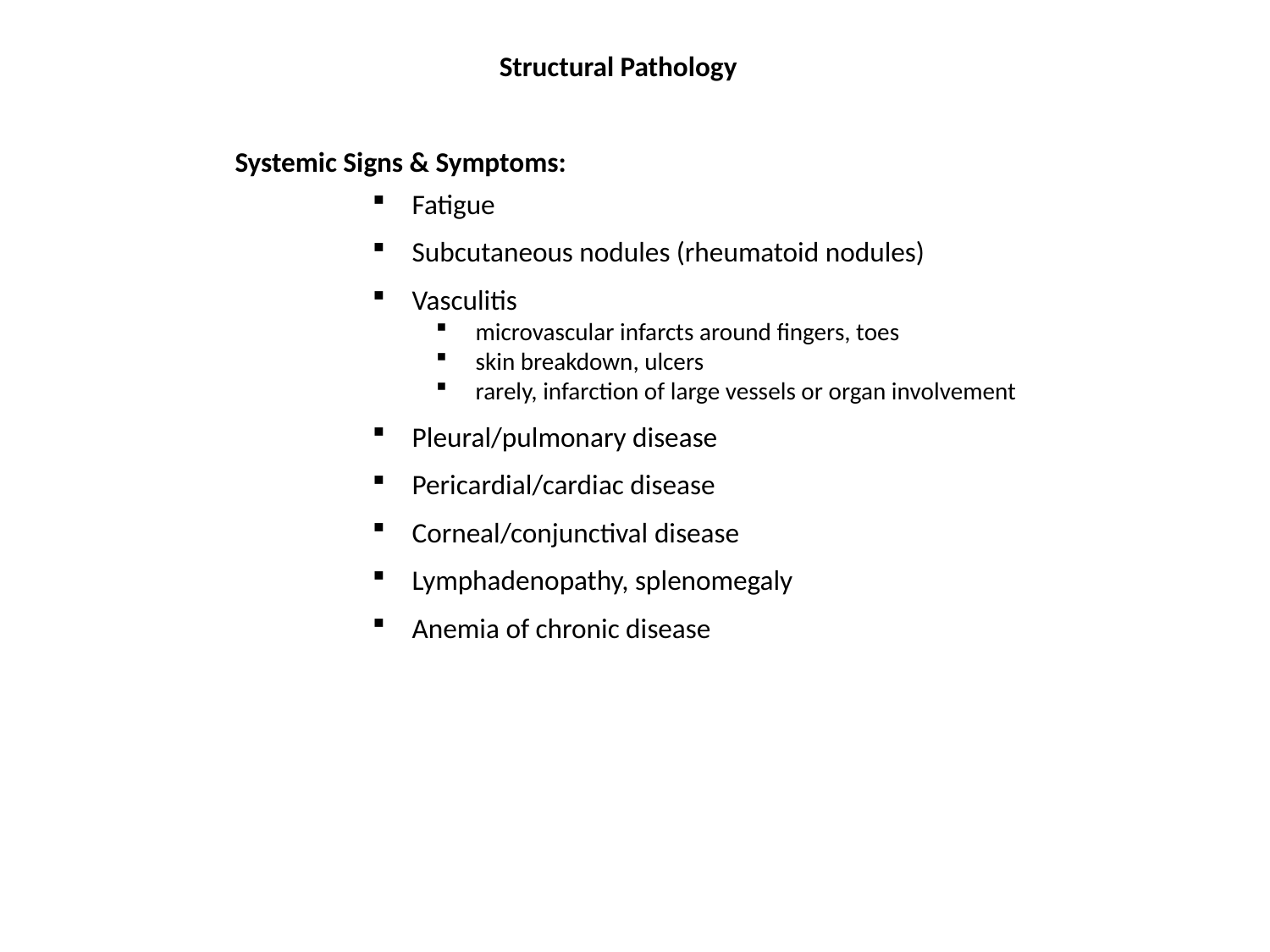

Structural Pathology
Systemic Signs & Symptoms:

Fatigue
Subcutaneous nodules (rheumatoid nodules)
Vasculitis
microvascular infarcts around fingers, toes
skin breakdown, ulcers
rarely, infarction of large vessels or organ involvement
Pleural/pulmonary disease
Pericardial/cardiac disease
Corneal/conjunctival disease
Lymphadenopathy, splenomegaly
Anemia of chronic disease